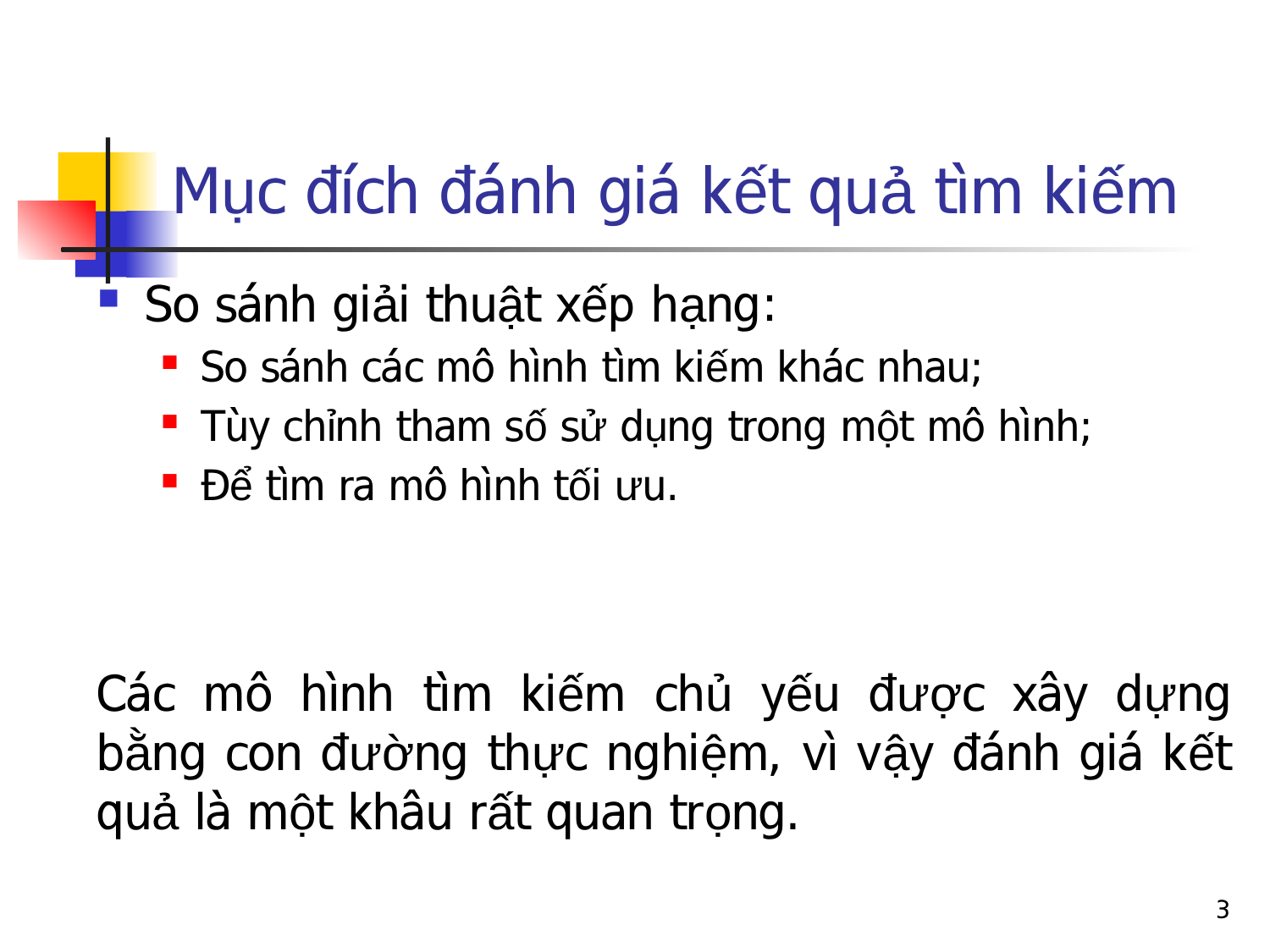

# Mục đích đánh giá kết quả tìm kiếm
So sánh giải thuật xếp hạng:
So sánh các mô hình tìm kiếm khác nhau;
Tùy chỉnh tham số sử dụng trong một mô hình;
Để tìm ra mô hình tối ưu.
Các mô hình tìm kiếm chủ yếu được xây dựng bằng con đường thực nghiệm, vì vậy đánh giá kết quả là một khâu rất quan trọng.
3